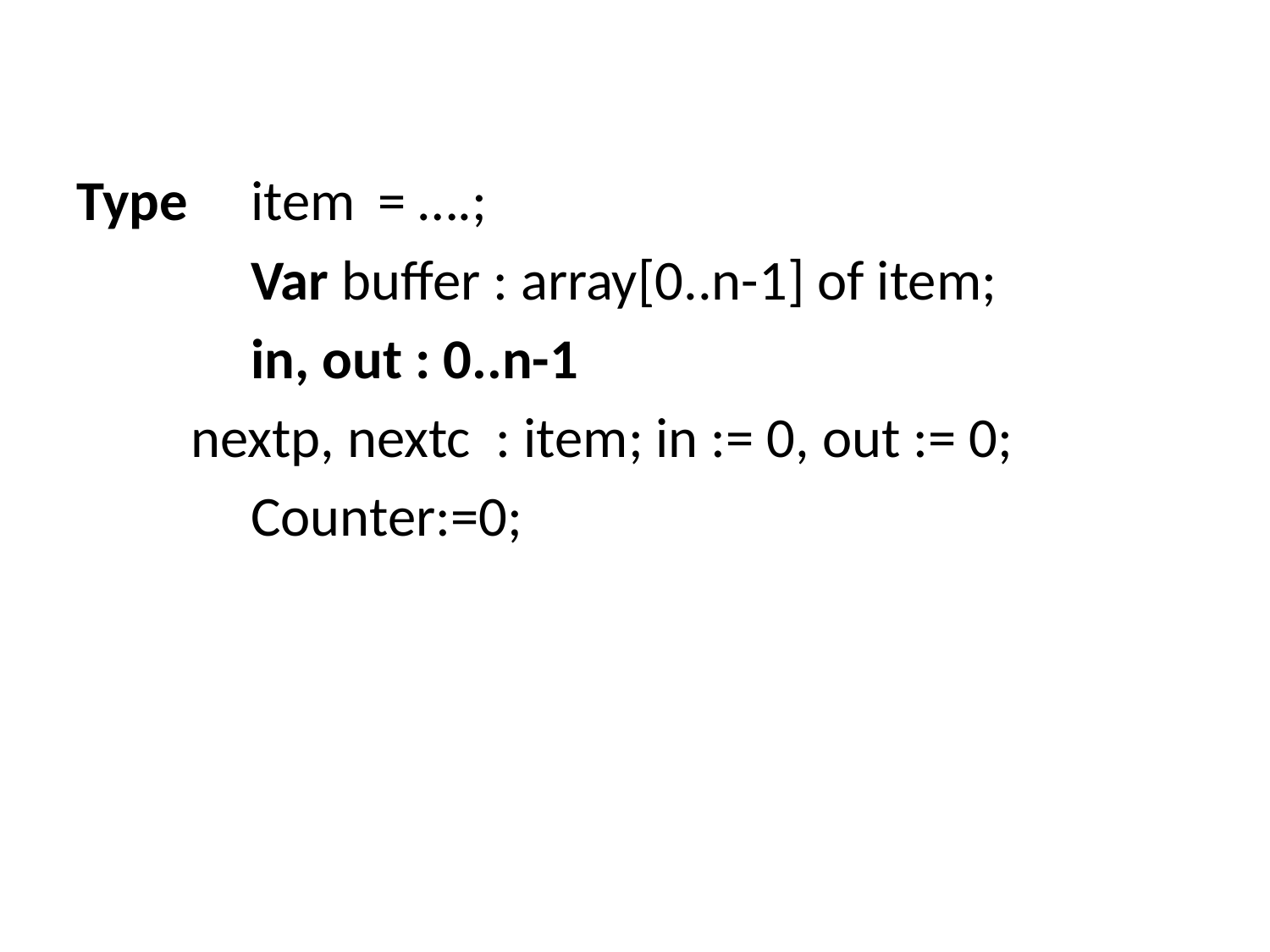

Type	item	= ….;
		Var buffer : array[0..n-1] of item;
		in, out : 0..n-1
         nextp, nextc  : item; in := 0, out := 0;
		Counter:=0;